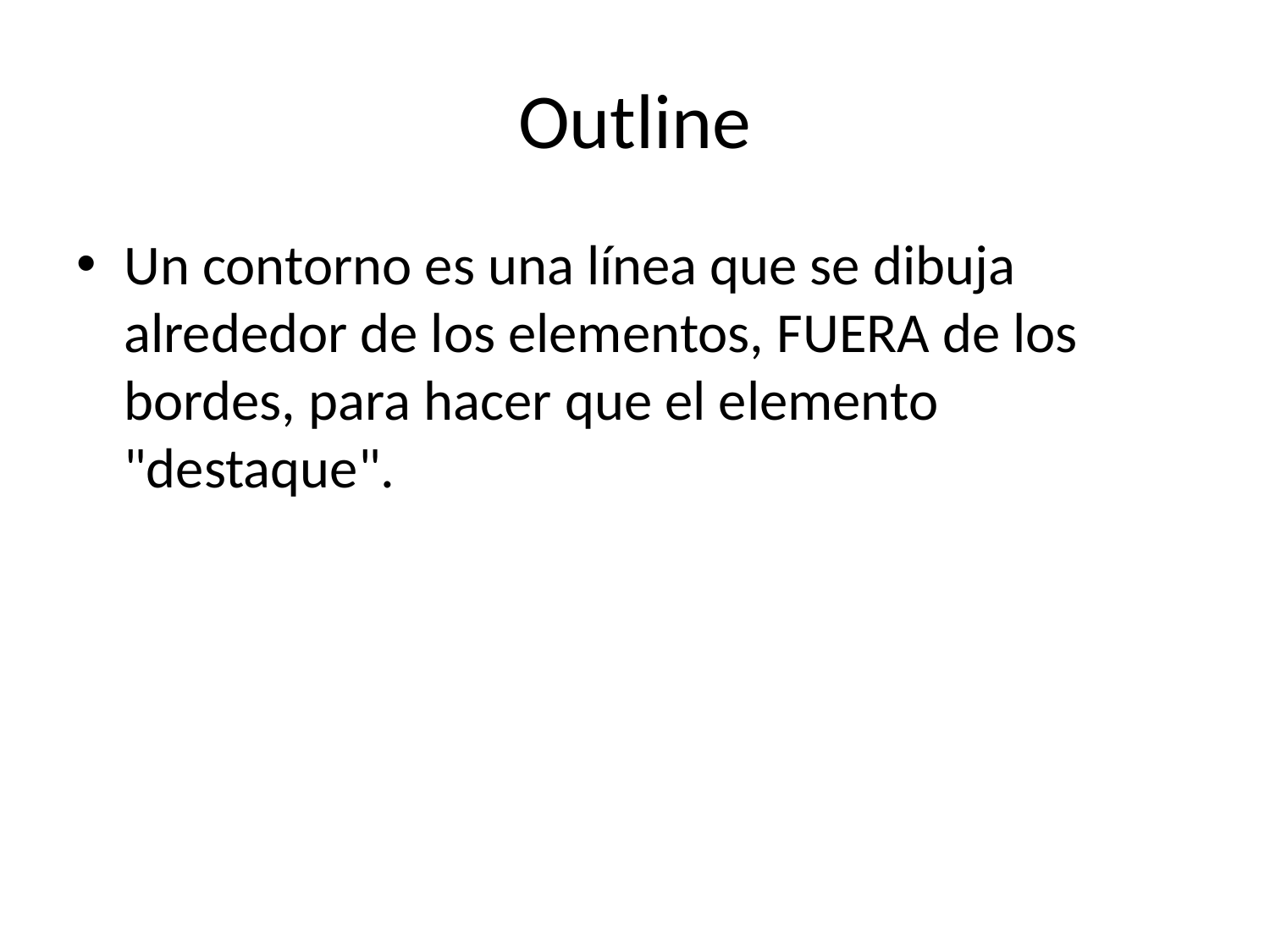

# Outline
Un contorno es una línea que se dibuja alrededor de los elementos, FUERA de los bordes, para hacer que el elemento "destaque".